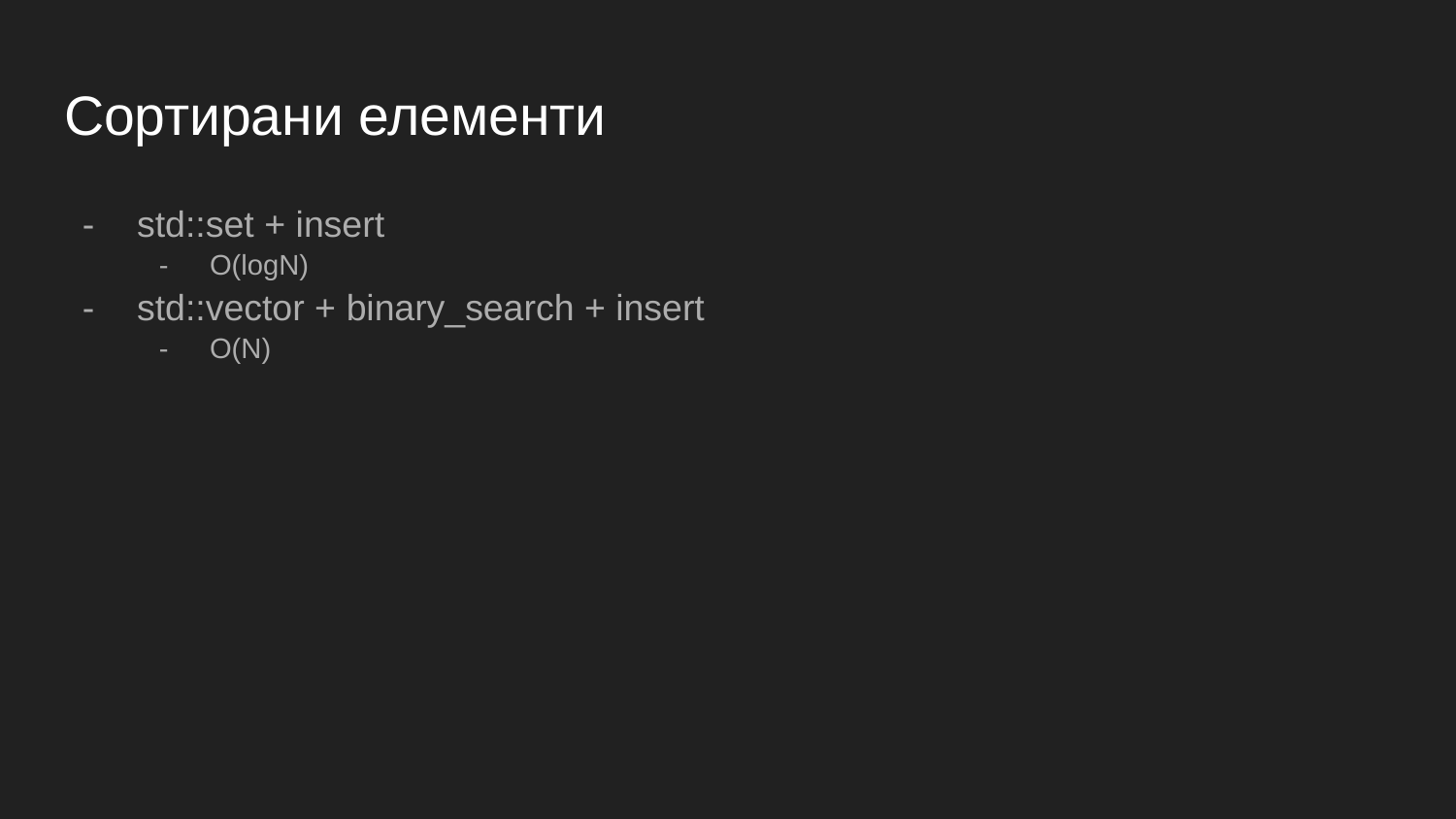

# Сортирани елементи
std::set + insert
O(logN)
std::vector + binary_search + insert
O(N)